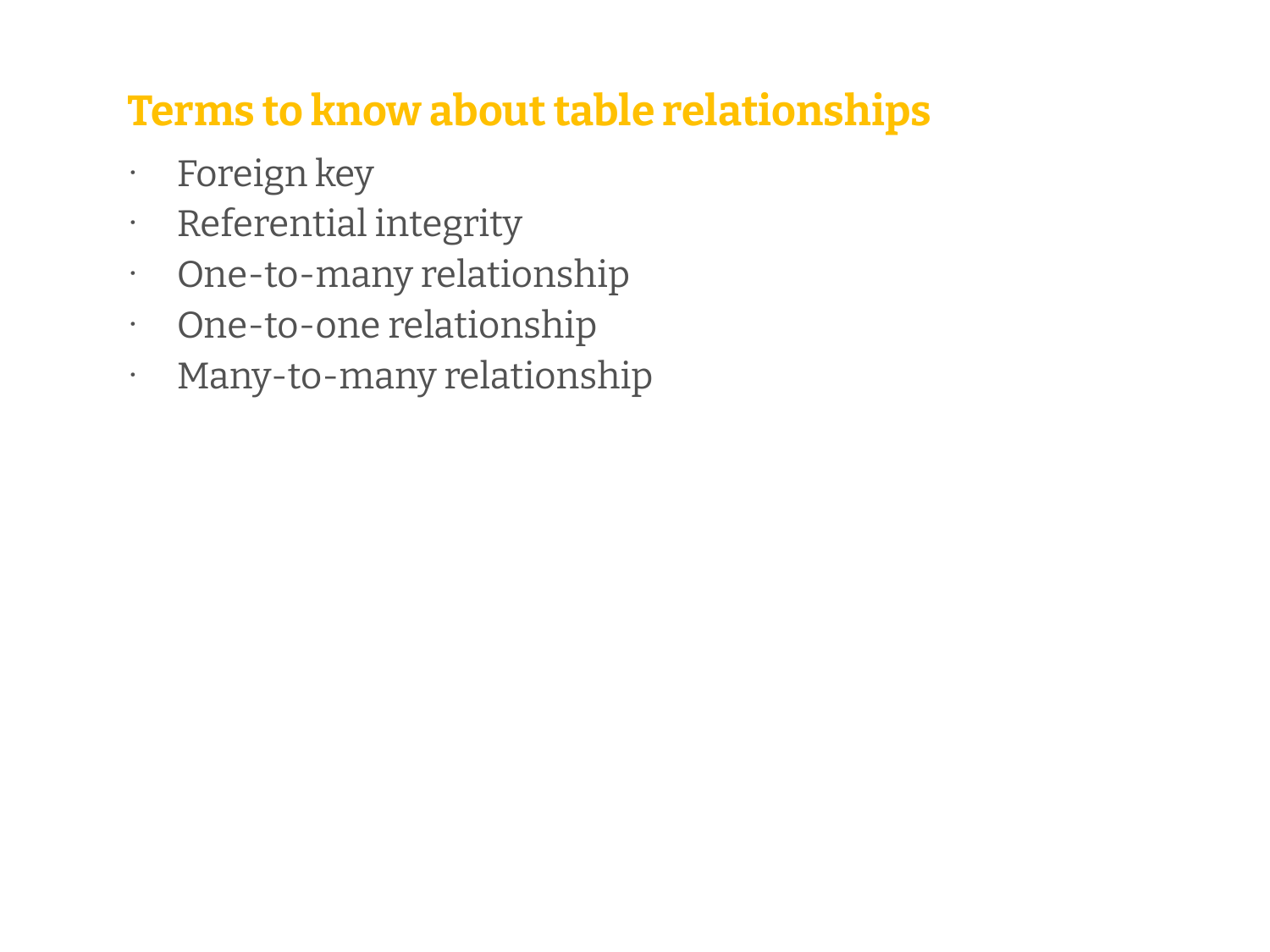

# Terms to know about table relationships
Foreign key
Referential integrity
One-to-many relationship
One-to-one relationship
Many-to-many relationship

C1, Slide 14